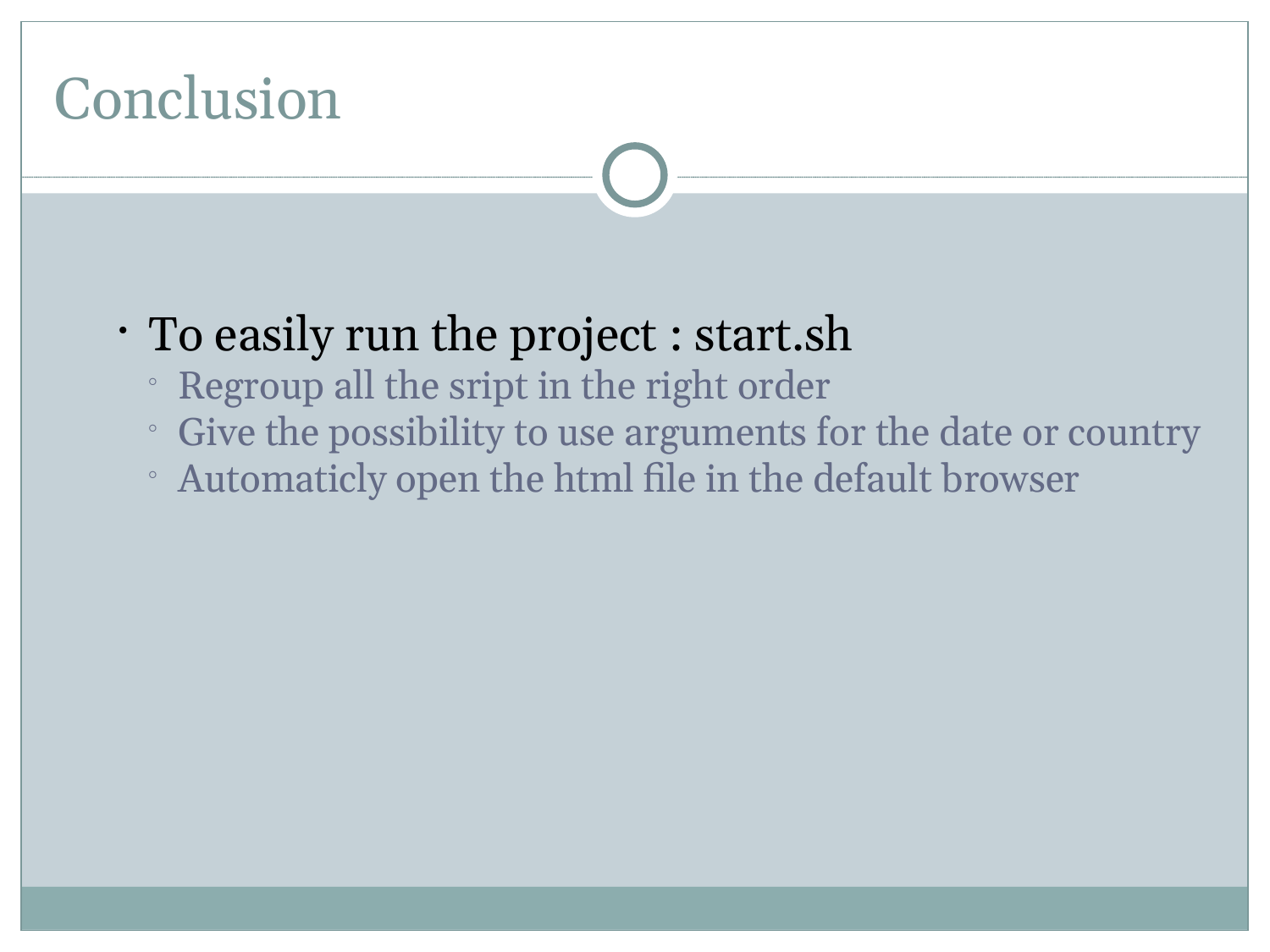

Conclusion
To easily run the project : start.sh
Regroup all the sript in the right order
Give the possibility to use arguments for the date or country
Automaticly open the html file in the default browser